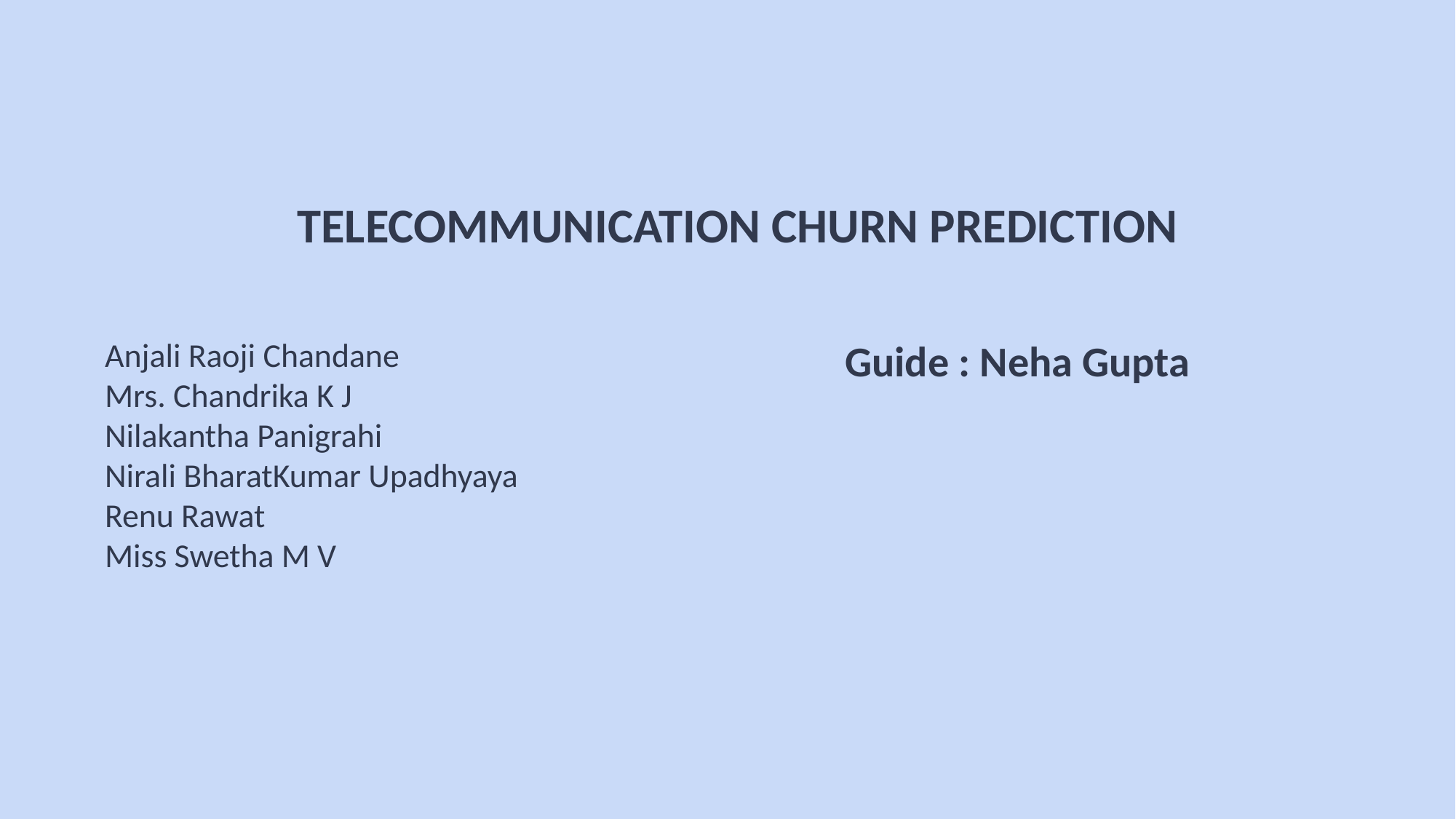

TELECOMMUNICATION CHURN PREDICTION
Anjali Raoji Chandane
Mrs. Chandrika K J
Nilakantha Panigrahi
Nirali BharatKumar Upadhyaya
Renu Rawat
Miss Swetha M V
Guide : Neha Gupta